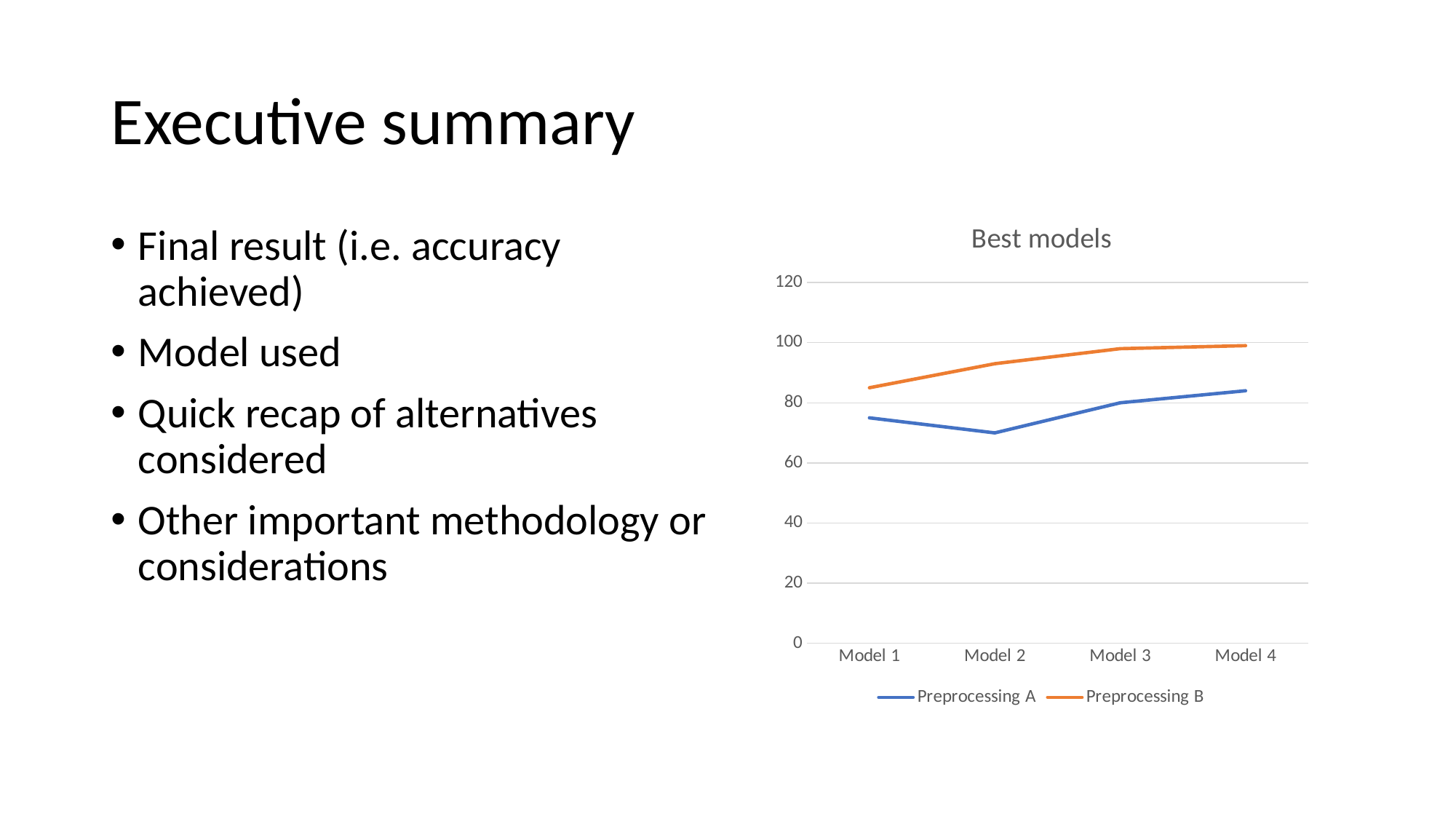

# Executive summary

### Chart: Best models

| Category | Preprocessing A | Preprocessing B |
|---|---|---|
| Model 1 | 75.0 | 85.0 |
| Model 2 | 70.0 | 93.0 |
| Model 3 | 80.0 | 98.0 |
| Model 4 | 84.0 | 99.0 |
Final result (i.e. accuracy achieved)
Model used
Quick recap of alternatives considered
Other important methodology or considerations